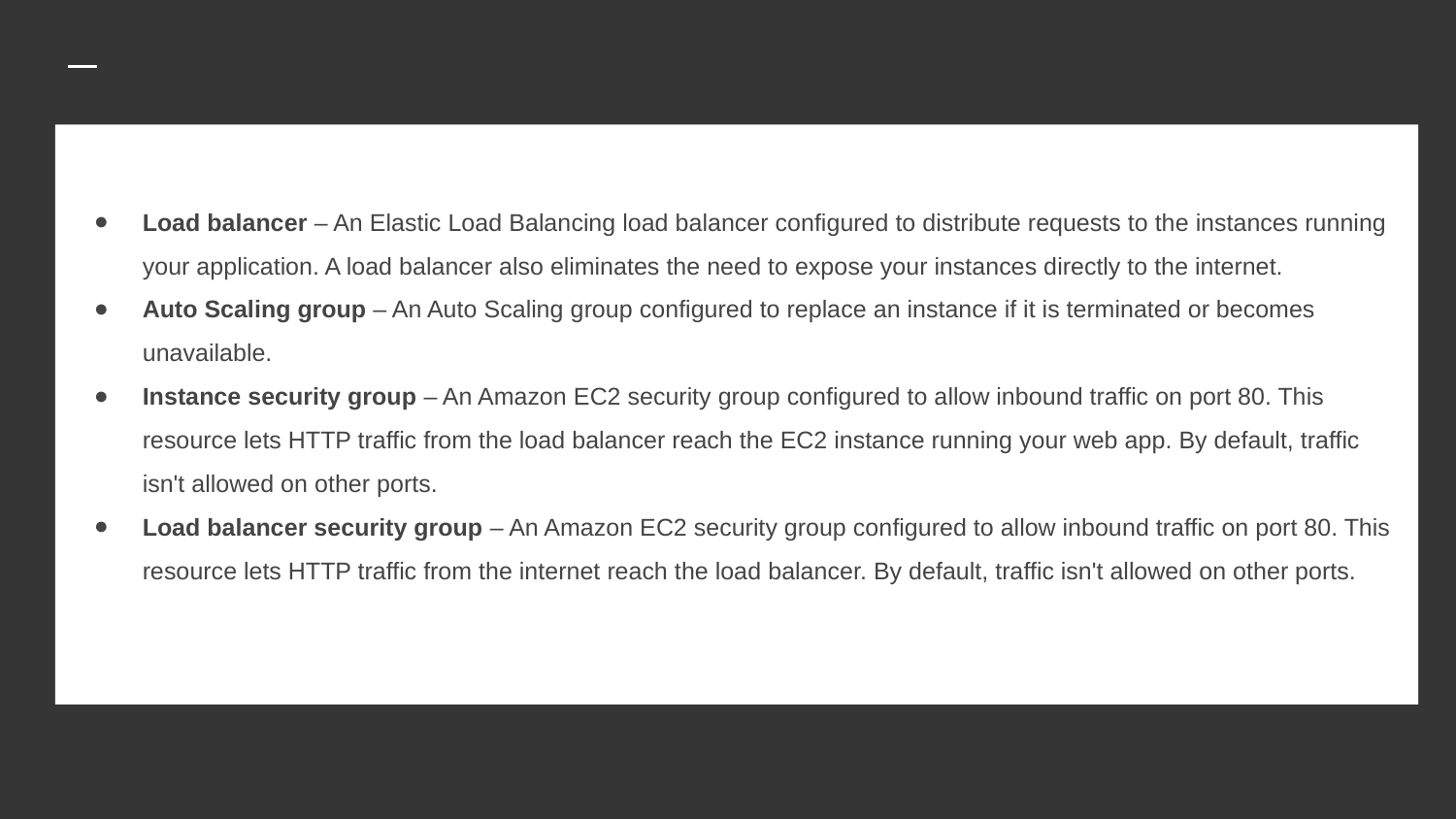

# Load balancer – An Elastic Load Balancing load balancer configured to distribute requests to the instances running your application. A load balancer also eliminates the need to expose your instances directly to the internet.
Auto Scaling group – An Auto Scaling group configured to replace an instance if it is terminated or becomes unavailable.
Instance security group – An Amazon EC2 security group configured to allow inbound traffic on port 80. This resource lets HTTP traffic from the load balancer reach the EC2 instance running your web app. By default, traffic isn't allowed on other ports.
Load balancer security group – An Amazon EC2 security group configured to allow inbound traffic on port 80. This resource lets HTTP traffic from the internet reach the load balancer. By default, traffic isn't allowed on other ports.